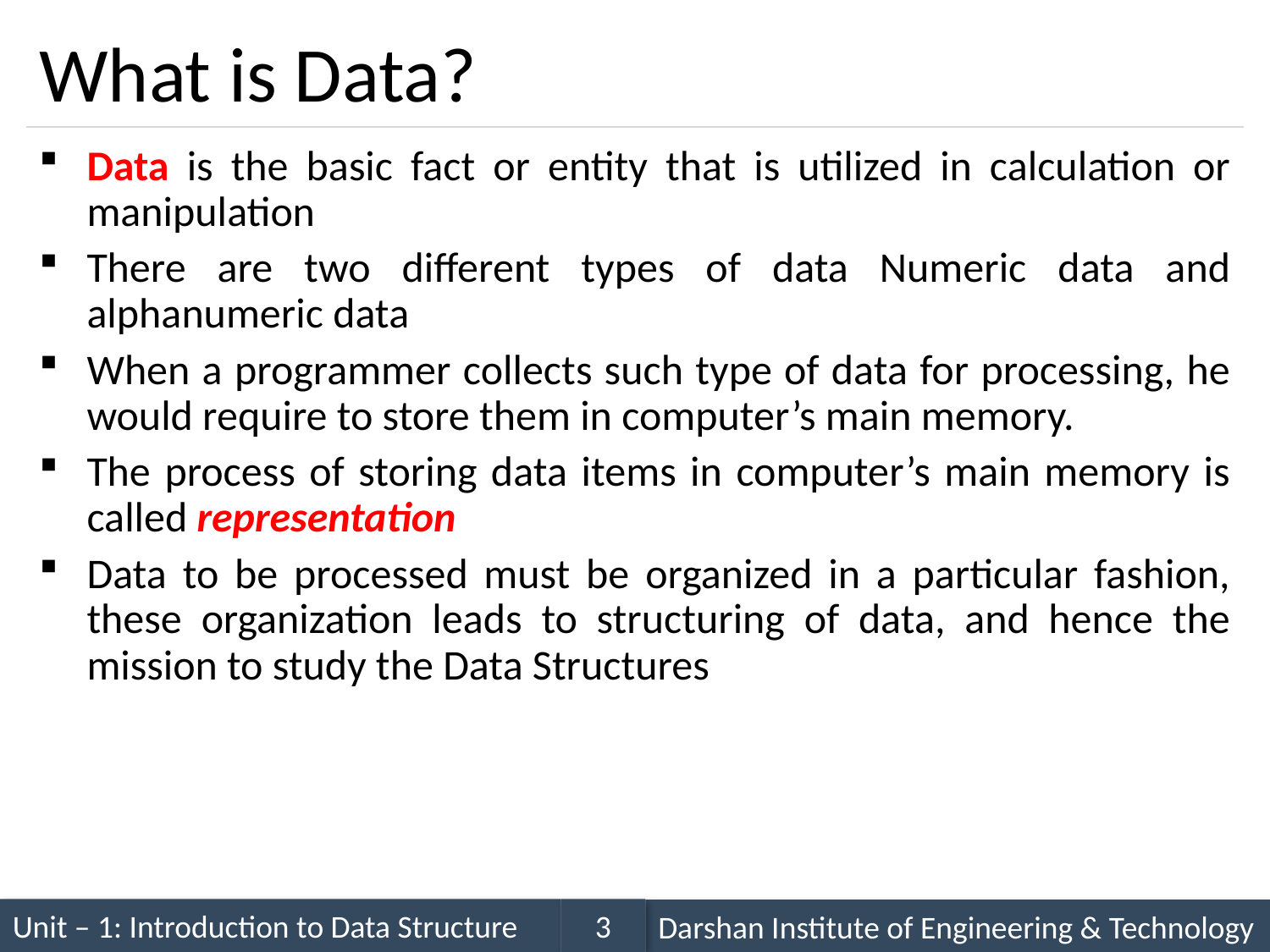

# What is Data?
Data is the basic fact or entity that is utilized in calculation or manipulation
There are two different types of data Numeric data and alphanumeric data
When a programmer collects such type of data for processing, he would require to store them in computer’s main memory.
The process of storing data items in computer’s main memory is called representation
Data to be processed must be organized in a particular fashion, these organization leads to structuring of data, and hence the mission to study the Data Structures